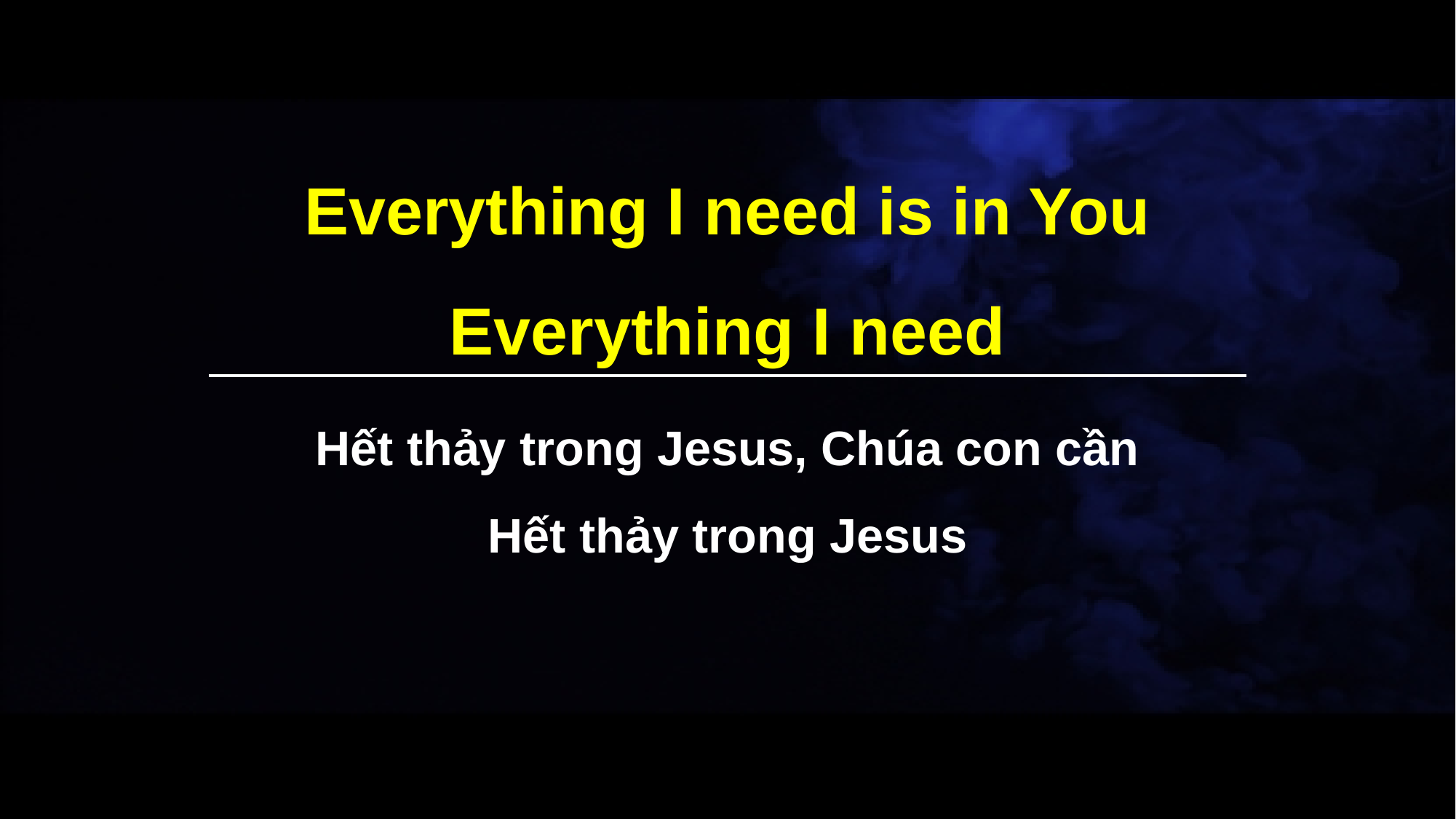

Everything I need is in You
Everything I need
Hết thảy trong Jesus, Chúa con cần
Hết thảy trong Jesus